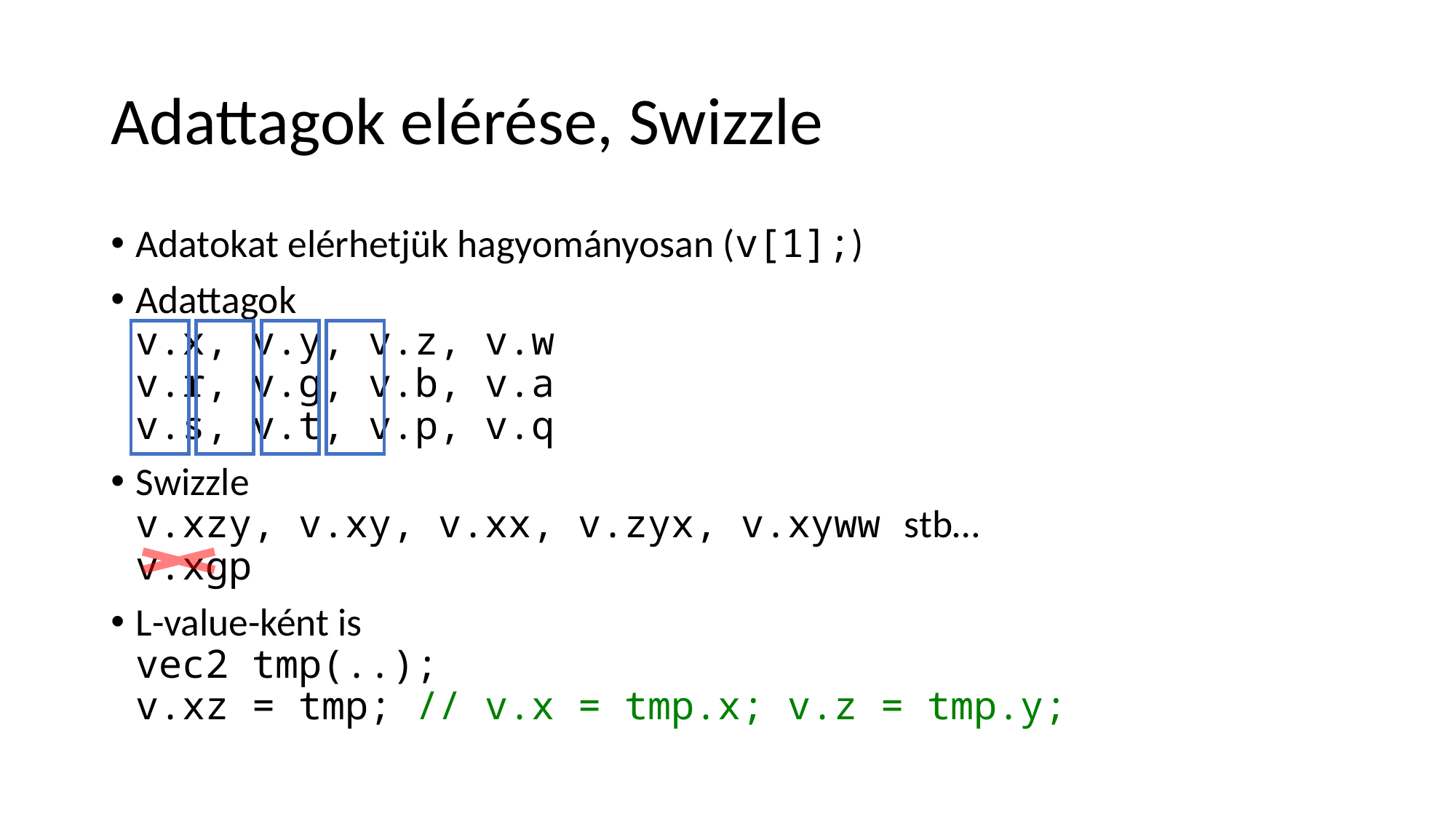

# Adattagok elérése, Swizzle
Adatokat elérhetjük hagyományosan (v[1];)
Adattagok
v.x, v.y, v.z, v.w
v.r, v.g, v.b, v.a
v.s, v.t, v.p, v.q
Swizzle
v.xzy, v.xy, v.xx, v.zyx, v.xyww stb…
v.xgp
L-value-ként is
vec2 tmp(..);
v.xz = tmp; // v.x = tmp.x; v.z = tmp.y;